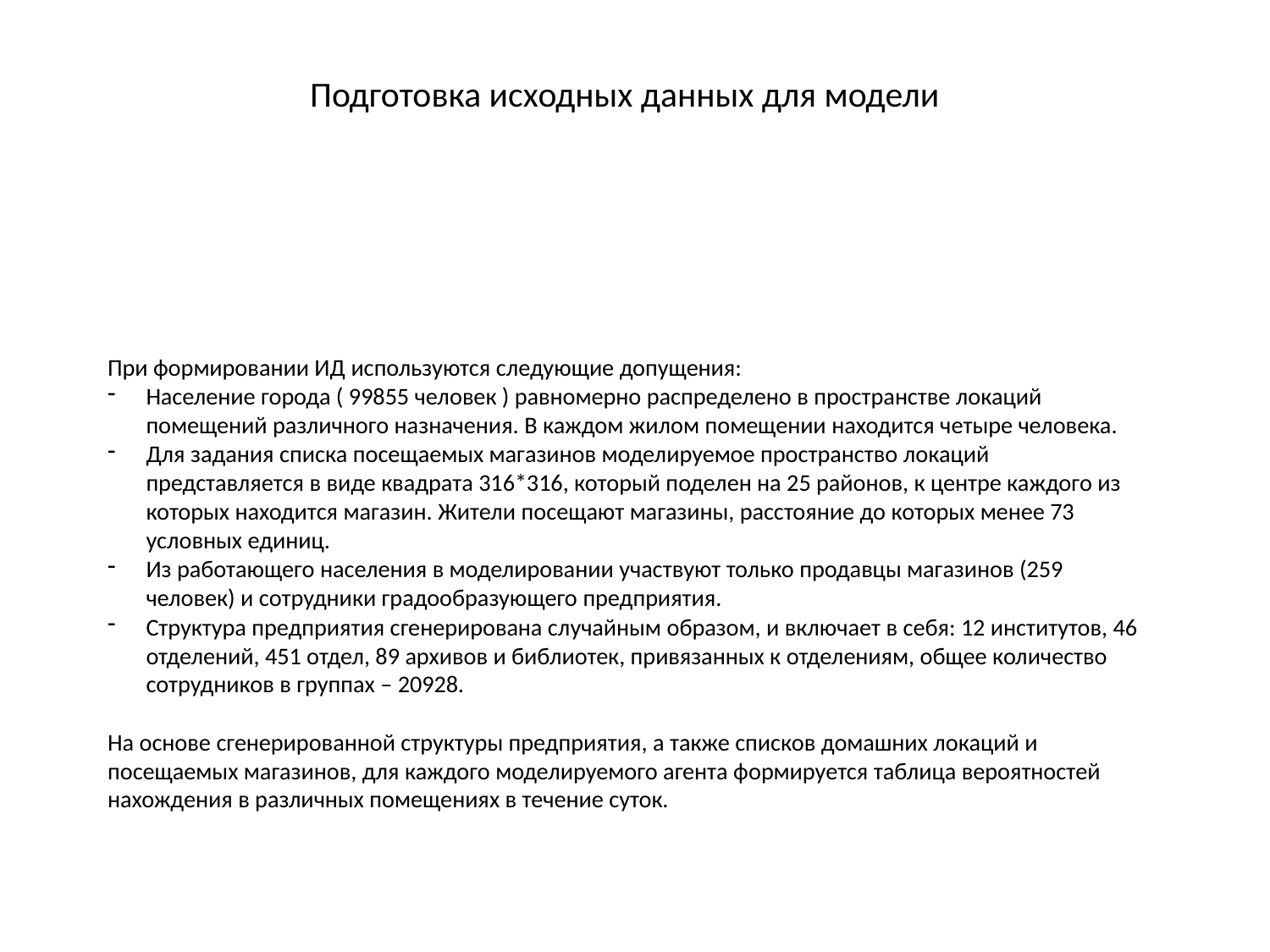

# Подготовка исходных данных для модели
При формировании ИД используются следующие допущения:
Население города ( 99855 человек ) равномерно распределено в пространстве локаций  помещений различного назначения. В каждом жилом помещении находится четыре человека.
Для задания списка посещаемых магазинов моделируемое пространство локаций представляется в виде квадрата 316*316, который поделен на 25 районов, к центре каждого из которых находится магазин. Жители посещают магазины, расстояние до которых менее 73 условных единиц.
Из работающего населения в моделировании участвуют только продавцы магазинов (259 человек) и сотрудники градообразующего предприятия.
Структура предприятия сгенерирована случайным образом, и включает в себя: 12 институтов, 46 отделений, 451 отдел, 89 архивов и библиотек, привязанных к отделениям, общее количество сотрудников в группах – 20928.

На основе сгенерированной структуры предприятия, а также списков домашних локаций и посещаемых магазинов, для каждого моделируемого агента формируется таблица вероятностей нахождения в различных помещениях в течение суток.